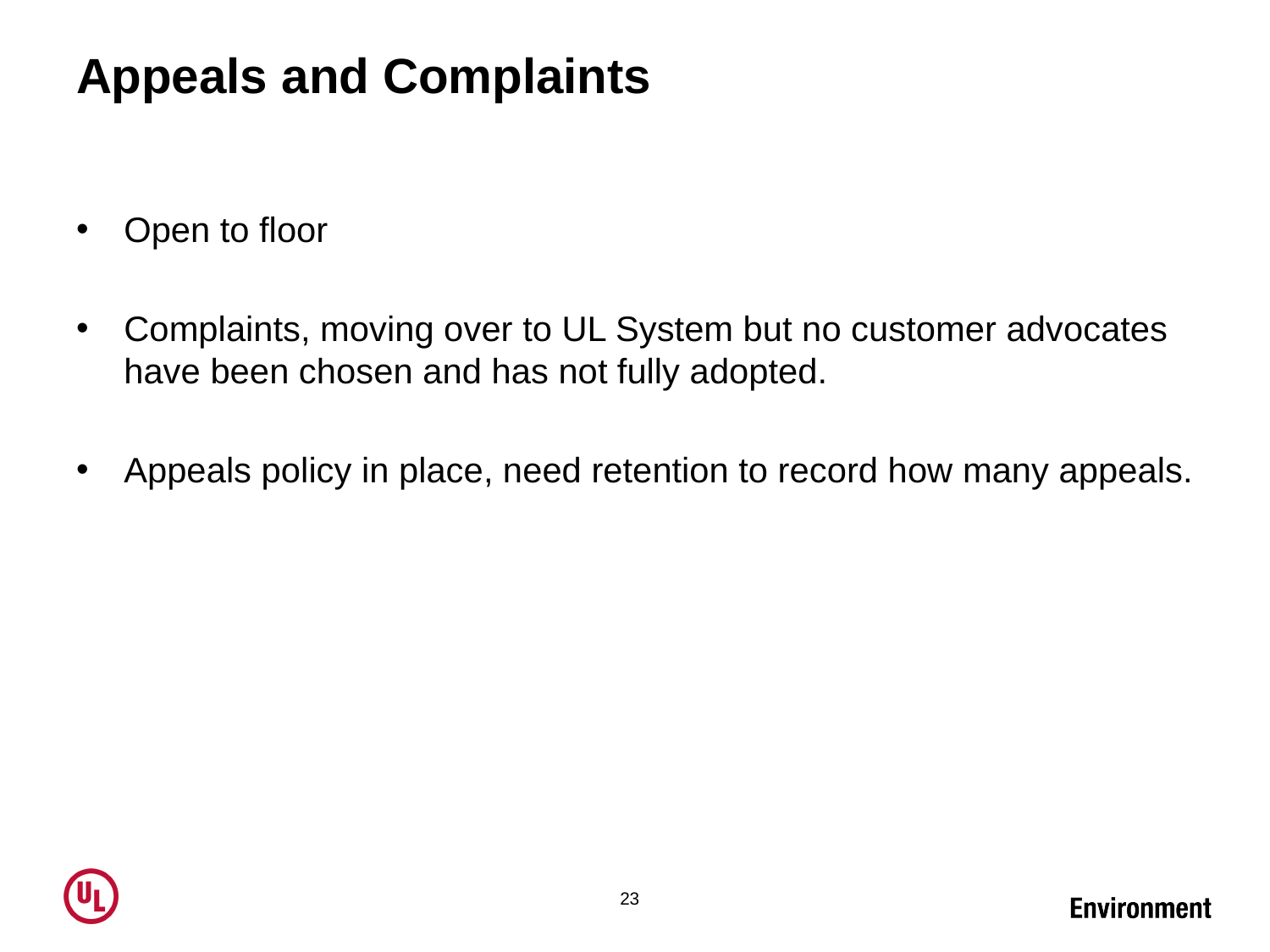

# Appeals and Complaints
Open to floor

Complaints, moving over to UL System but no customer advocates have been chosen and has not fully adopted.

Appeals policy in place, need retention to record how many appeals.
23